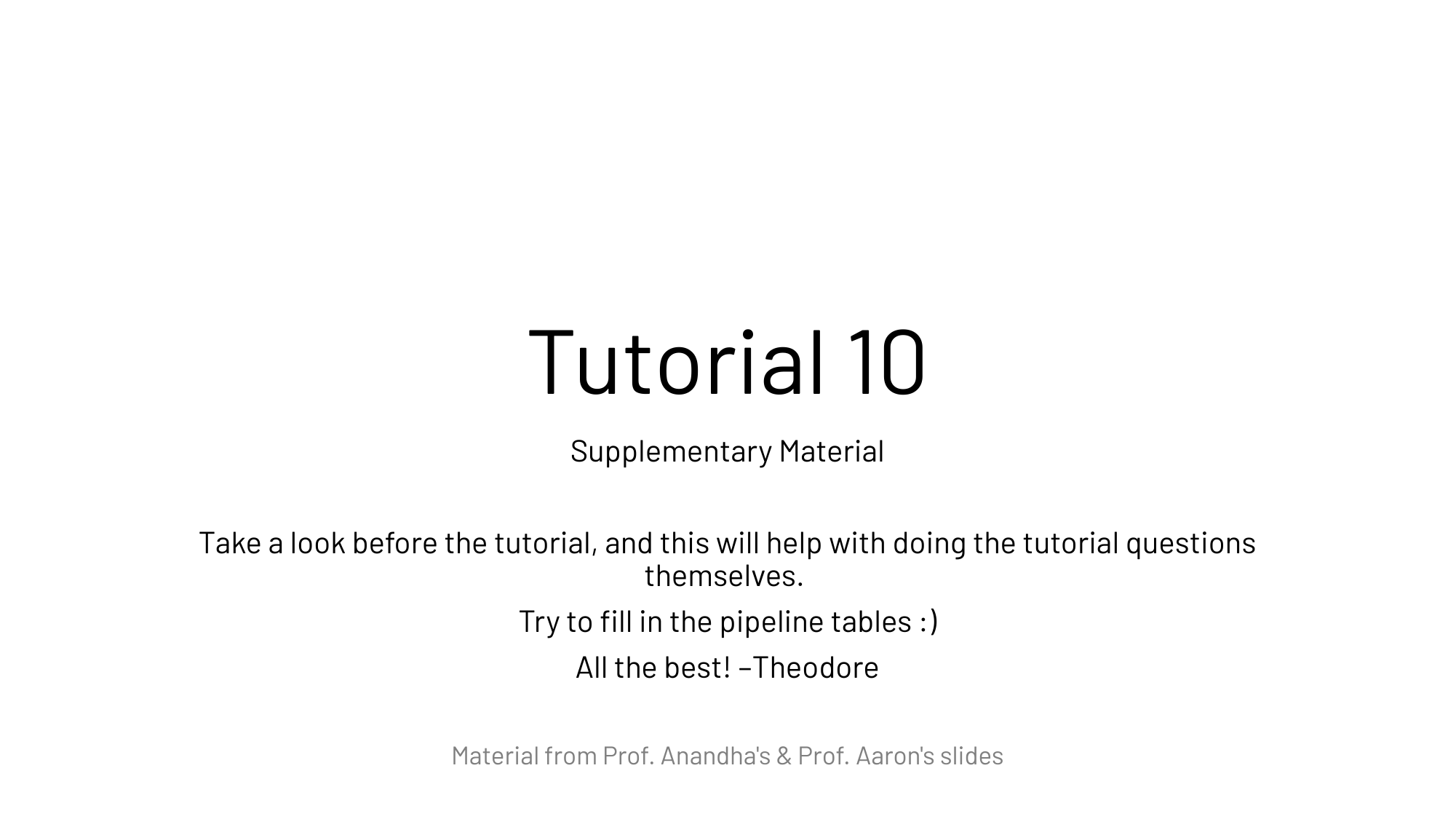

# Tutorial 10
Supplementary Material

Take a look before the tutorial, and this will help with doing the tutorial questions themselves.
Try to fill in the pipeline tables :)
All the best! –Theodore

Material from Prof. Anandha's & Prof. Aaron's slides